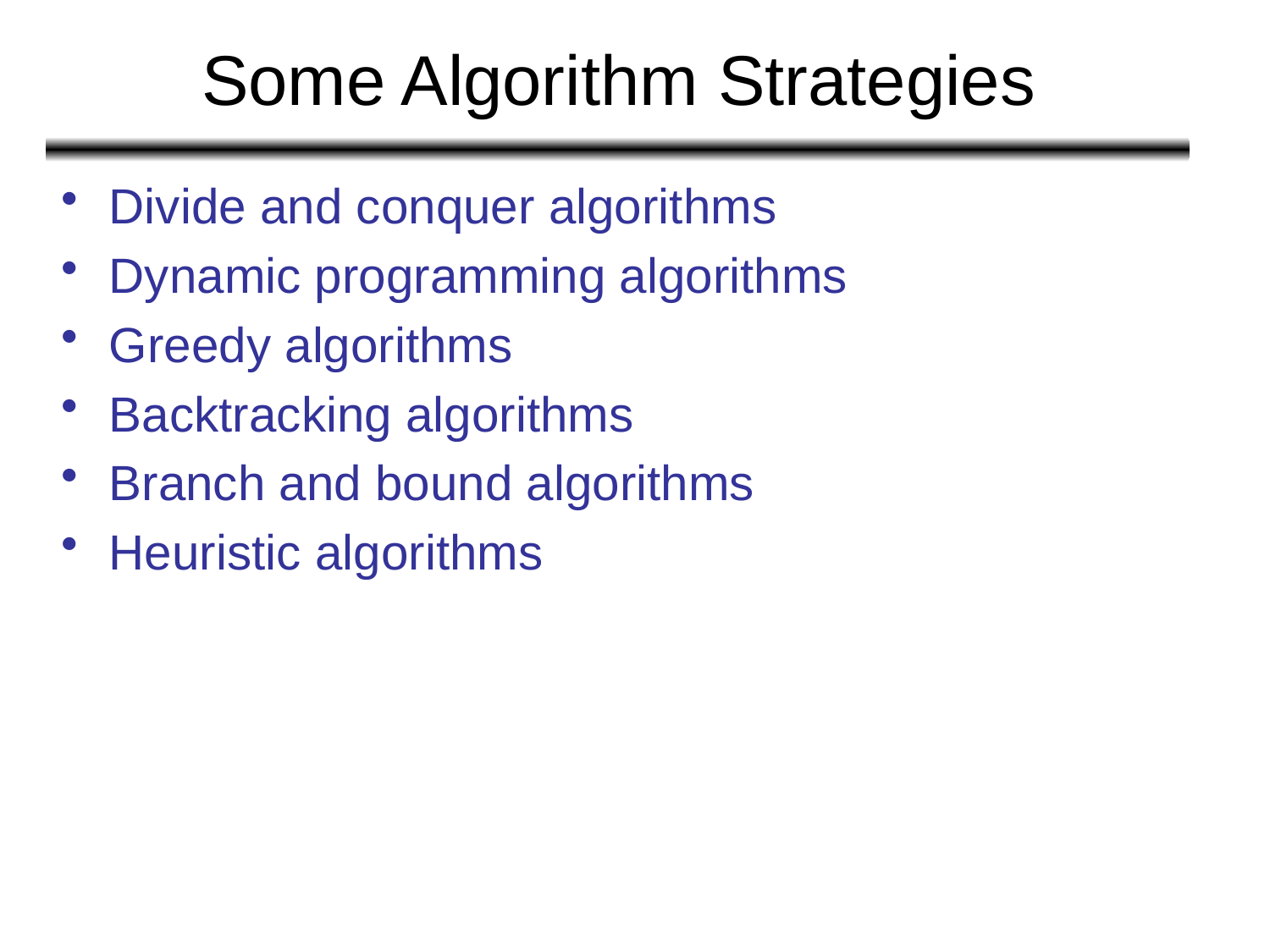

# Some Algorithm Strategies
Divide and conquer algorithms
Dynamic programming algorithms
Greedy algorithms
Backtracking algorithms
Branch and bound algorithms
Heuristic algorithms